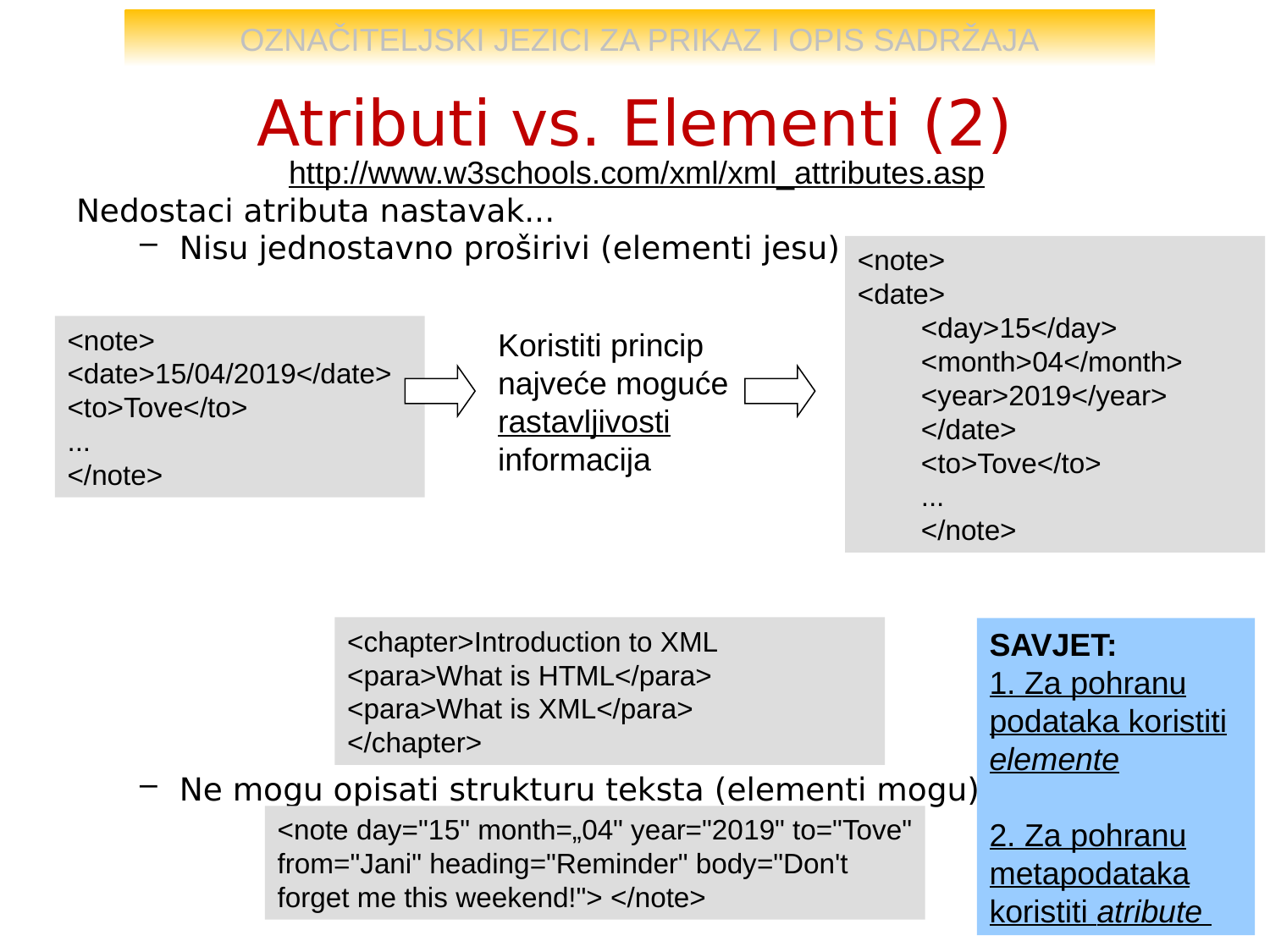

# Atributi vs. Elementi (2)
http://www.w3schools.com/xml/xml_attributes.asp
Nedostaci atributa nastavak...
Nisu jednostavno proširivi (elementi jesu)

Ne mogu opisati strukturu teksta (elementi mogu)

Najgora moguća uporaba XML-a onda bi izgledala ovako:
<note>
<date>
<day>15</day> <month>04</month> <year>2019</year>
</date>
<to>Tove</to>
...
</note>
<note>
<date>15/04/2019</date>
<to>Tove</to>
...
</note>
Koristiti princip
najveće moguće
rastavljivosti
informacija

<chapter>Introduction to XML
<para>What is HTML</para>
<para>What is XML</para>
</chapter>
SAVJET:
1. Za pohranu podataka koristiti elemente

2. Za pohranu metapodataka koristiti atribute
<note day="15" month=„04" year="2019" to="Tove" from="Jani" heading="Reminder" body="Don't forget me this weekend!"> </note>